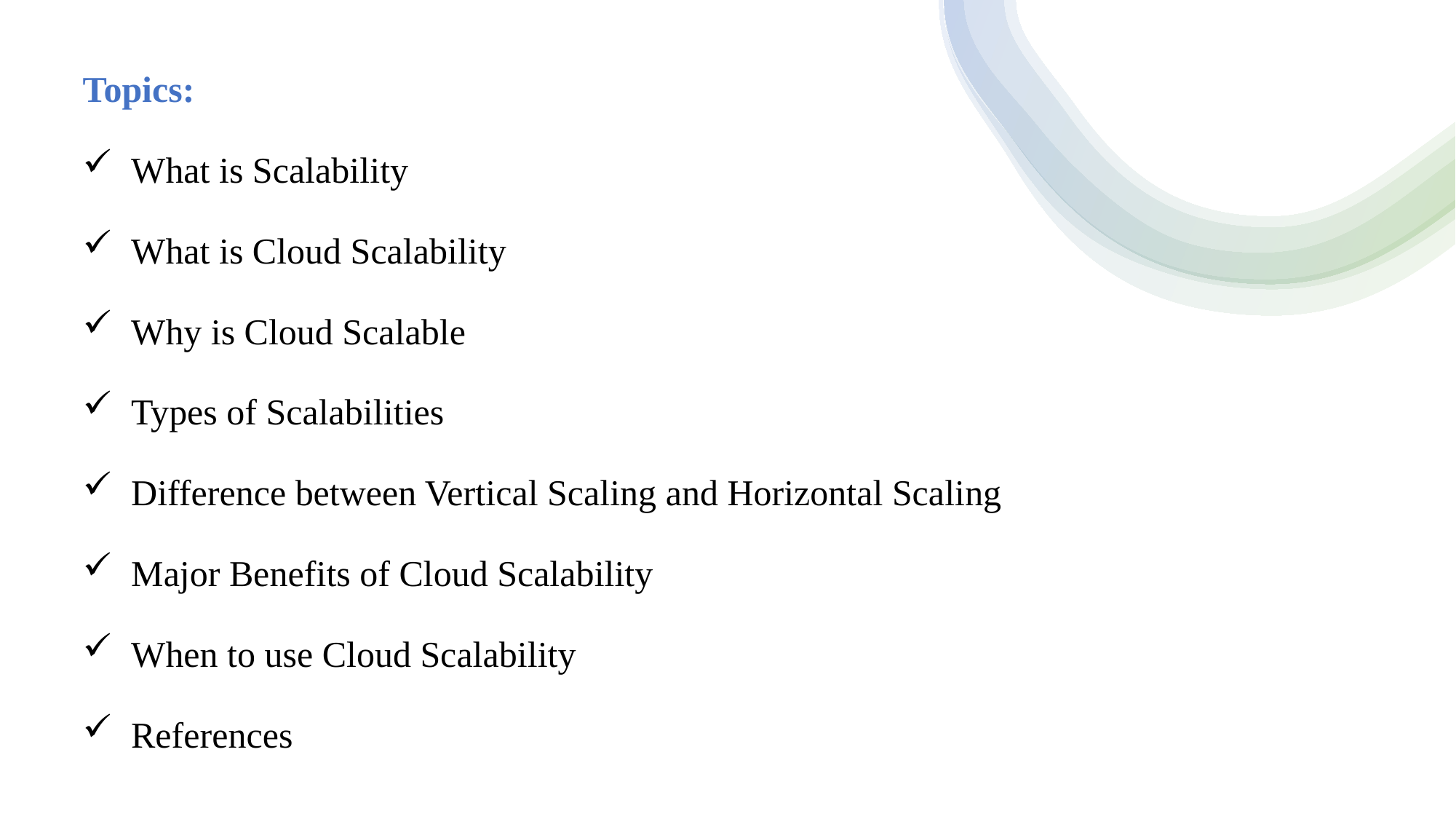

Topics:
  What is Scalability
  What is Cloud Scalability
  Why is Cloud Scalable
  Types of Scalabilities
  Difference between Vertical Scaling and Horizontal Scaling
  Major Benefits of Cloud Scalability
  When to use Cloud Scalability
  References